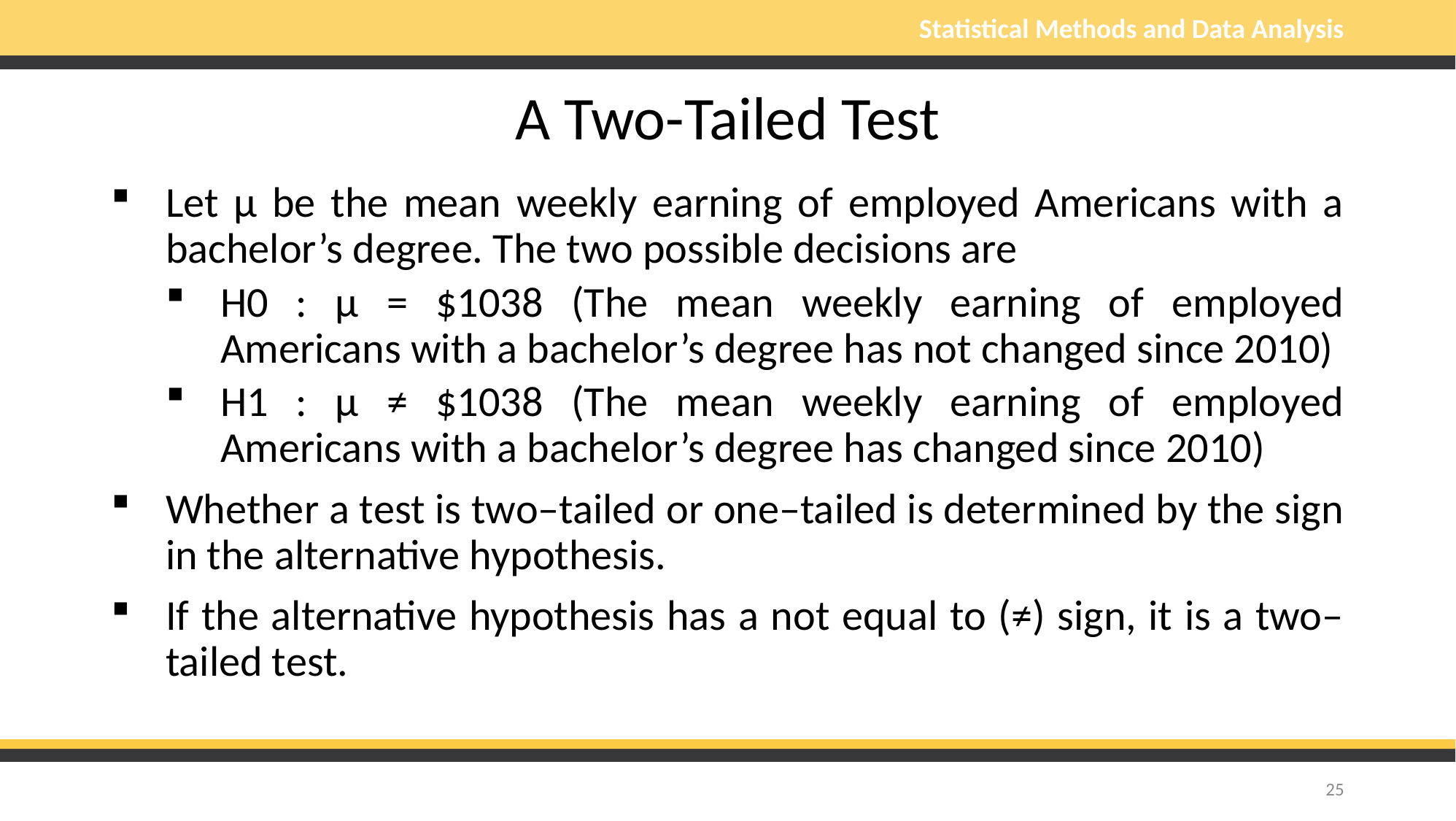

# A Two-Tailed Test
Let μ be the mean weekly earning of employed Americans with a bachelor’s degree. The two possible decisions are
H0 : μ = $1038 (The mean weekly earning of employed Americans with a bachelor’s degree has not changed since 2010)
H1 : μ ≠ $1038 (The mean weekly earning of employed Americans with a bachelor’s degree has changed since 2010)
Whether a test is two–tailed or one–tailed is determined by the sign in the alternative hypothesis.
If the alternative hypothesis has a not equal to (≠) sign, it is a two–tailed test.
25